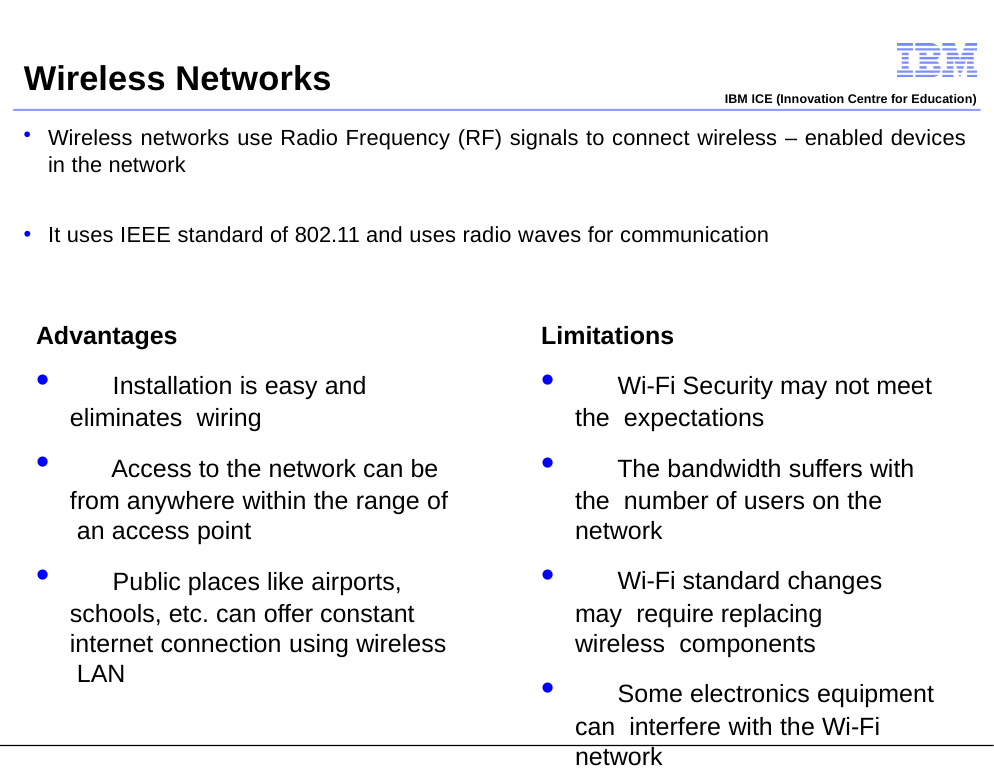

# Wireless Networks
IBM ICE (Innovation Centre for Education)

Wireless networks use Radio Frequency (RF) signals to connect wireless – enabled devices  in the network

It uses IEEE standard of 802.11 and uses radio waves for communication
Advantages
Limitations
	Installation is easy and eliminates  wiring
	Access to the network can be  from anywhere within the range of  an access point
	Public places like airports,  schools, etc. can offer constant  internet connection using wireless  LAN
	Wi-Fi Security may not meet the  expectations
	The bandwidth suffers with the  number of users on the network
	Wi-Fi standard changes may  require replacing wireless  components
	Some electronics equipment can  interfere with the Wi-Fi network